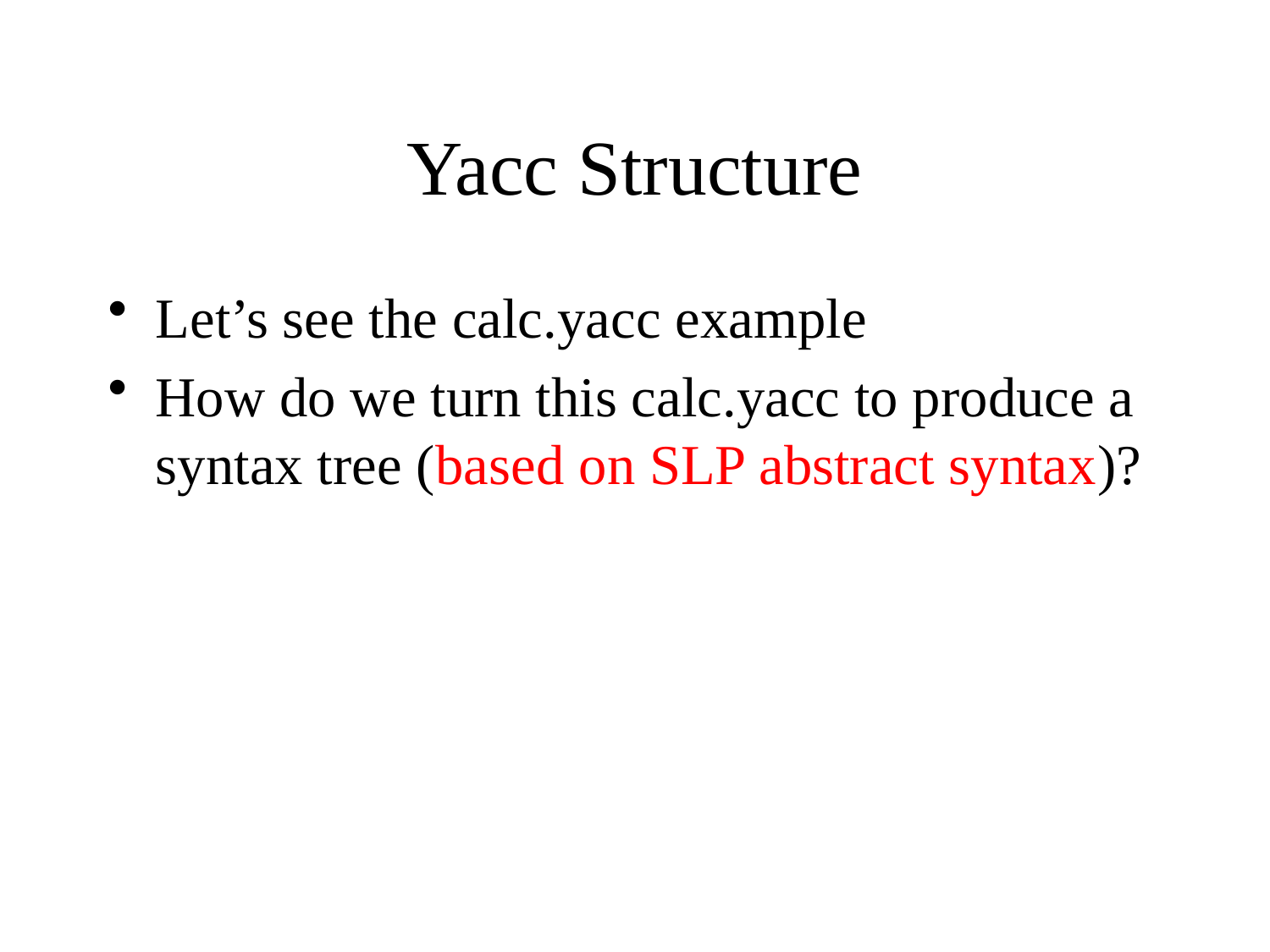

# Yacc Structure
Let’s see the calc.yacc example
How do we turn this calc.yacc to produce a syntax tree (based on SLP abstract syntax)?